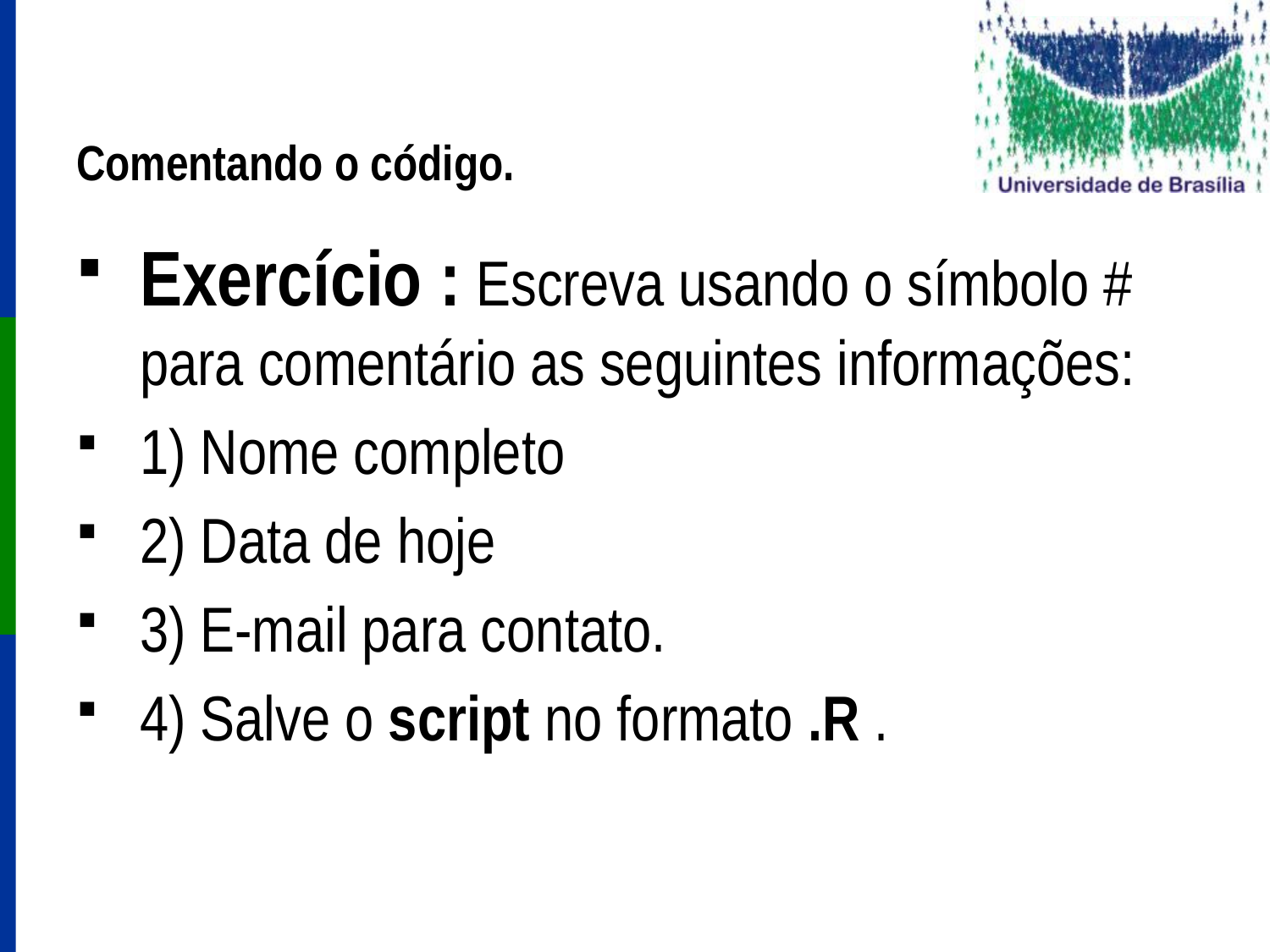

# Comentando o código.
Exercício : Escreva usando o símbolo # para comentário as seguintes informações:
1) Nome completo
2) Data de hoje
3) E-mail para contato.
4) Salve o script no formato .R .